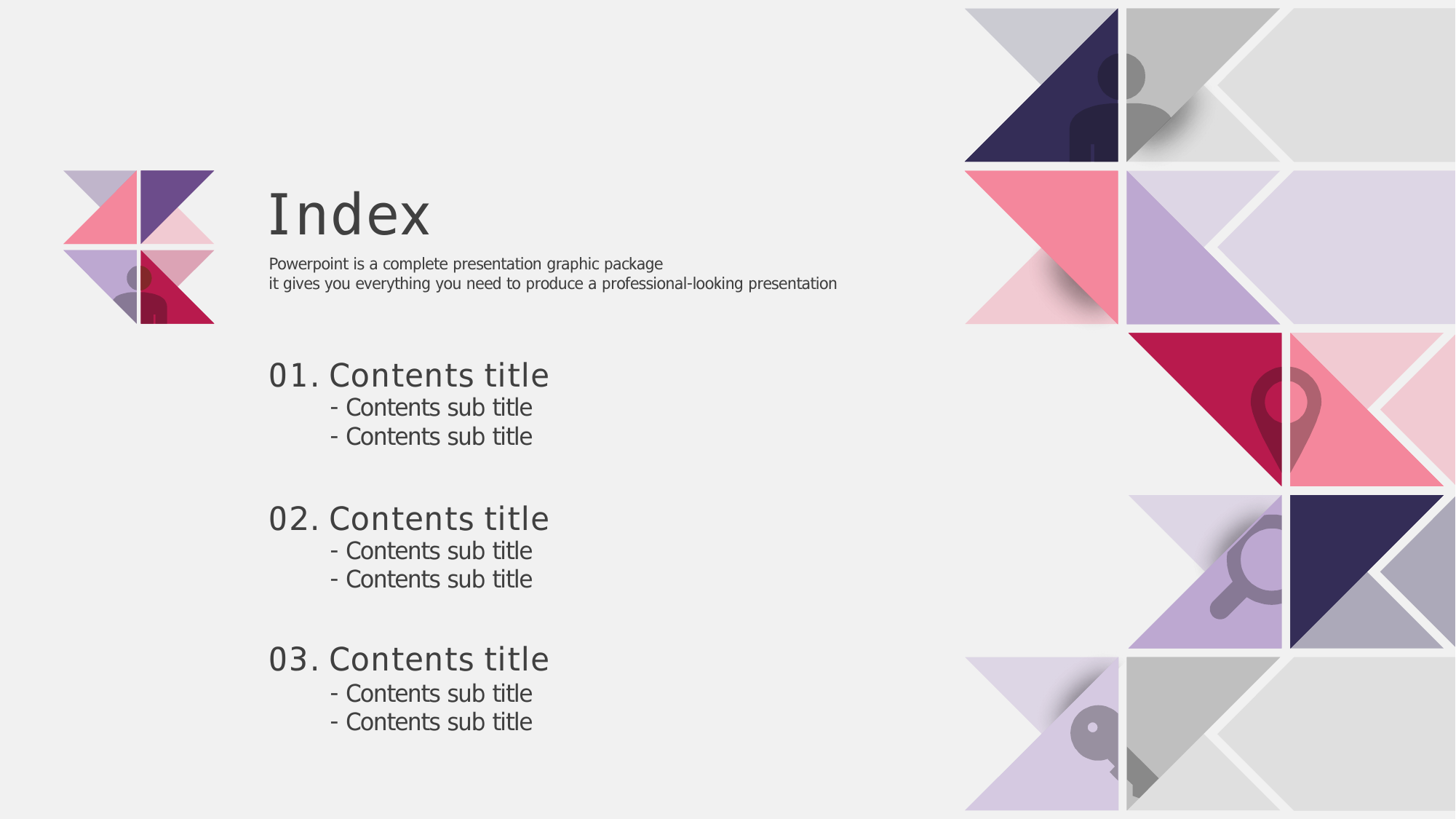

Index
Powerpoint is a complete presentation graphic package
it gives you everything you need to produce a professional-looking presentation
01. Contents title
- Contents sub title
- Contents sub title
02. Contents title
- Contents sub title
- Contents sub title
03. Contents title
- Contents sub title
- Contents sub title